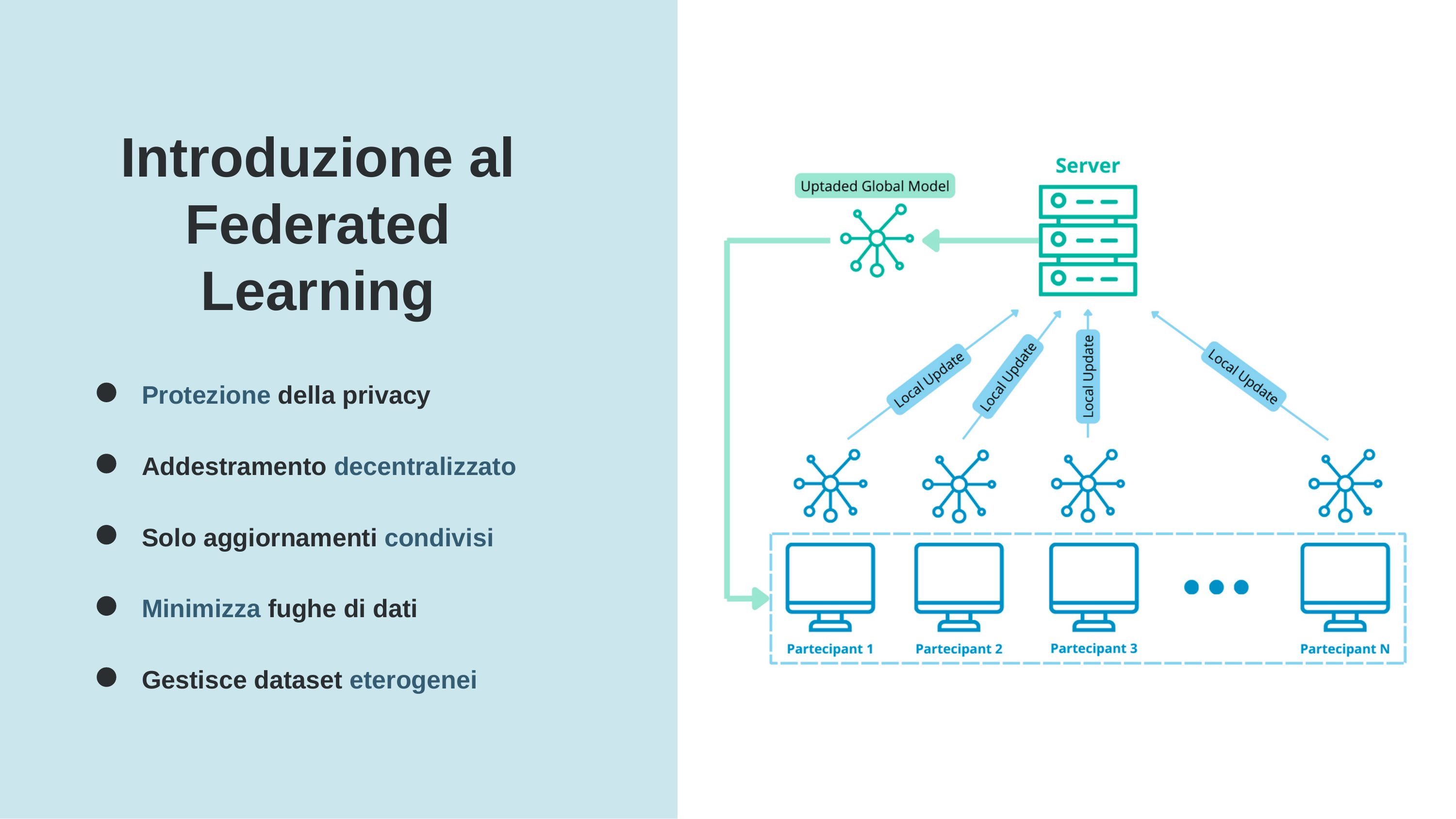

Introduzione al Federated Learning

Protezione della privacy

Addestramento decentralizzato

Solo aggiornamenti condivisi

Minimizza fughe di dati

Gestisce dataset eterogenei